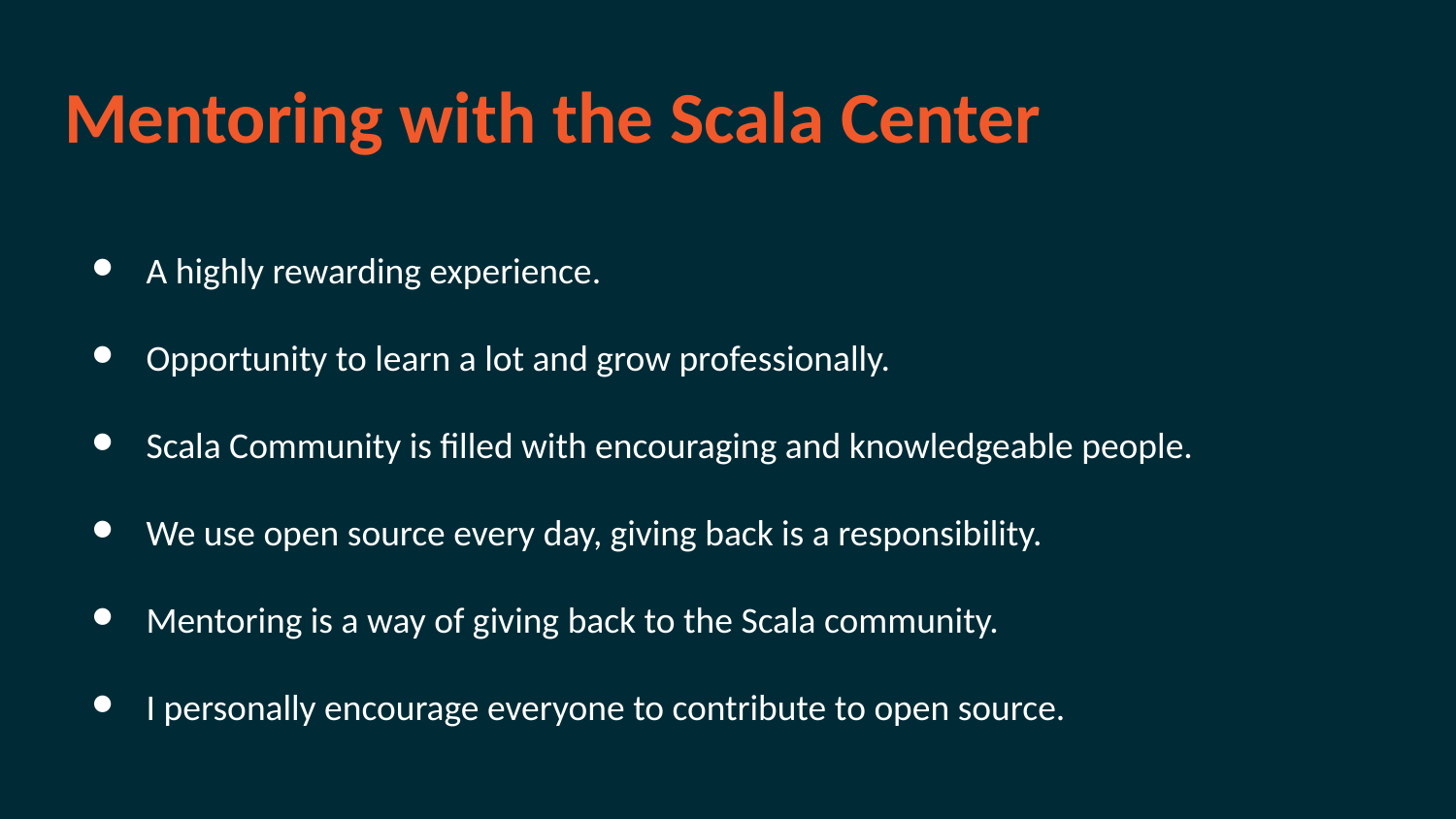

# Mentoring with the Scala Center
A highly rewarding experience.

Opportunity to learn a lot and grow professionally.

Scala Community is filled with encouraging and knowledgeable people.

We use open source every day, giving back is a responsibility.

Mentoring is a way of giving back to the Scala community.

I personally encourage everyone to contribute to open source.